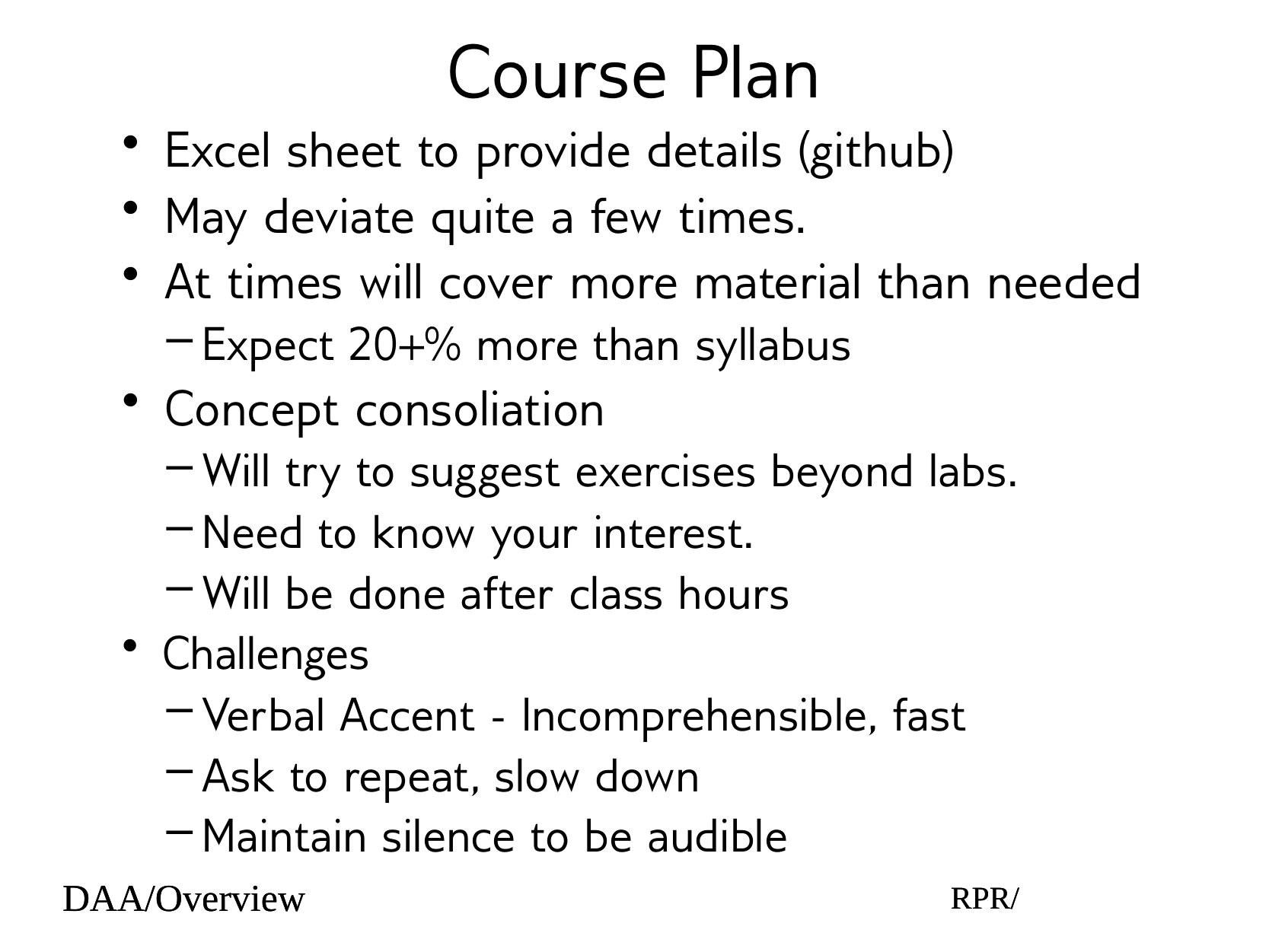

# Course Plan
Excel sheet to provide details (github)
May deviate quite a few times.
At times will cover more material than needed
Expect 20+% more than syllabus
Concept consoliation
Will try to suggest exercises beyond labs.
Need to know your interest.
Will be done after class hours
Challenges
Verbal Accent - Incomprehensible, fast
Ask to repeat, slow down
Maintain silence to be audible
22
DAA/Overview
RPR/